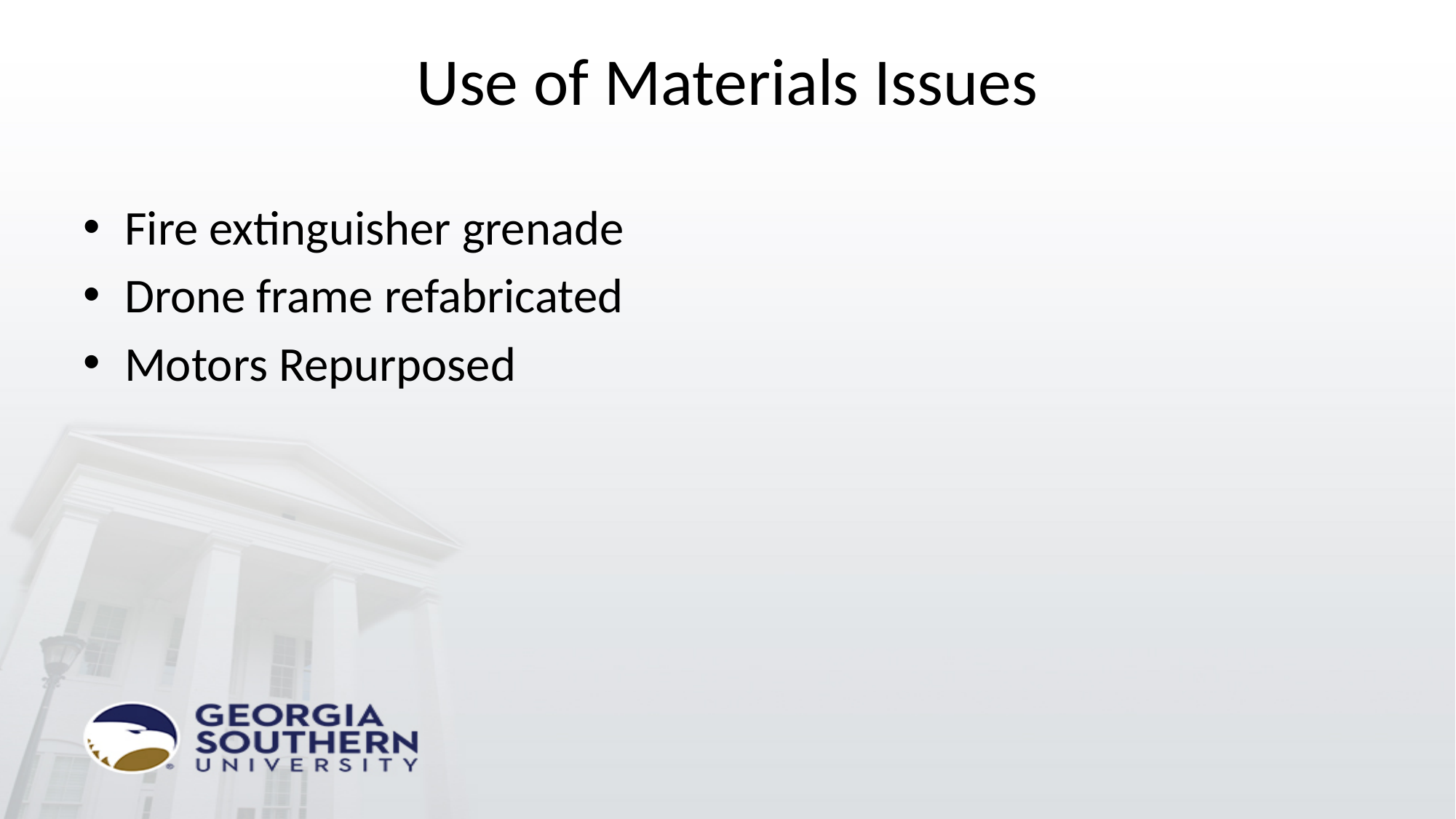

# Use of Materials Issues
Fire extinguisher grenade
Drone frame refabricated
Motors Repurposed